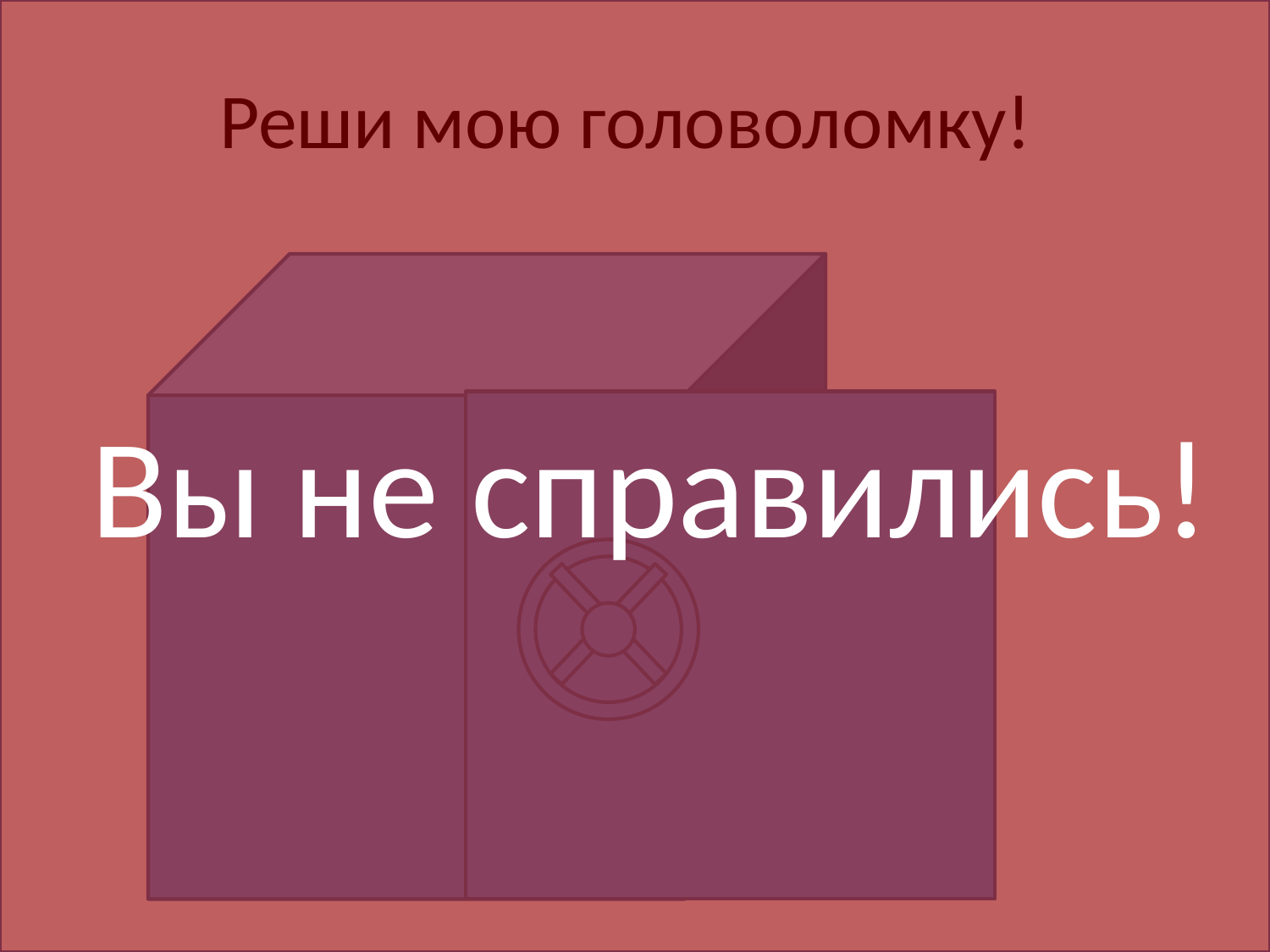

Вы не справились!
# Реши мою головоломку!
Свобода